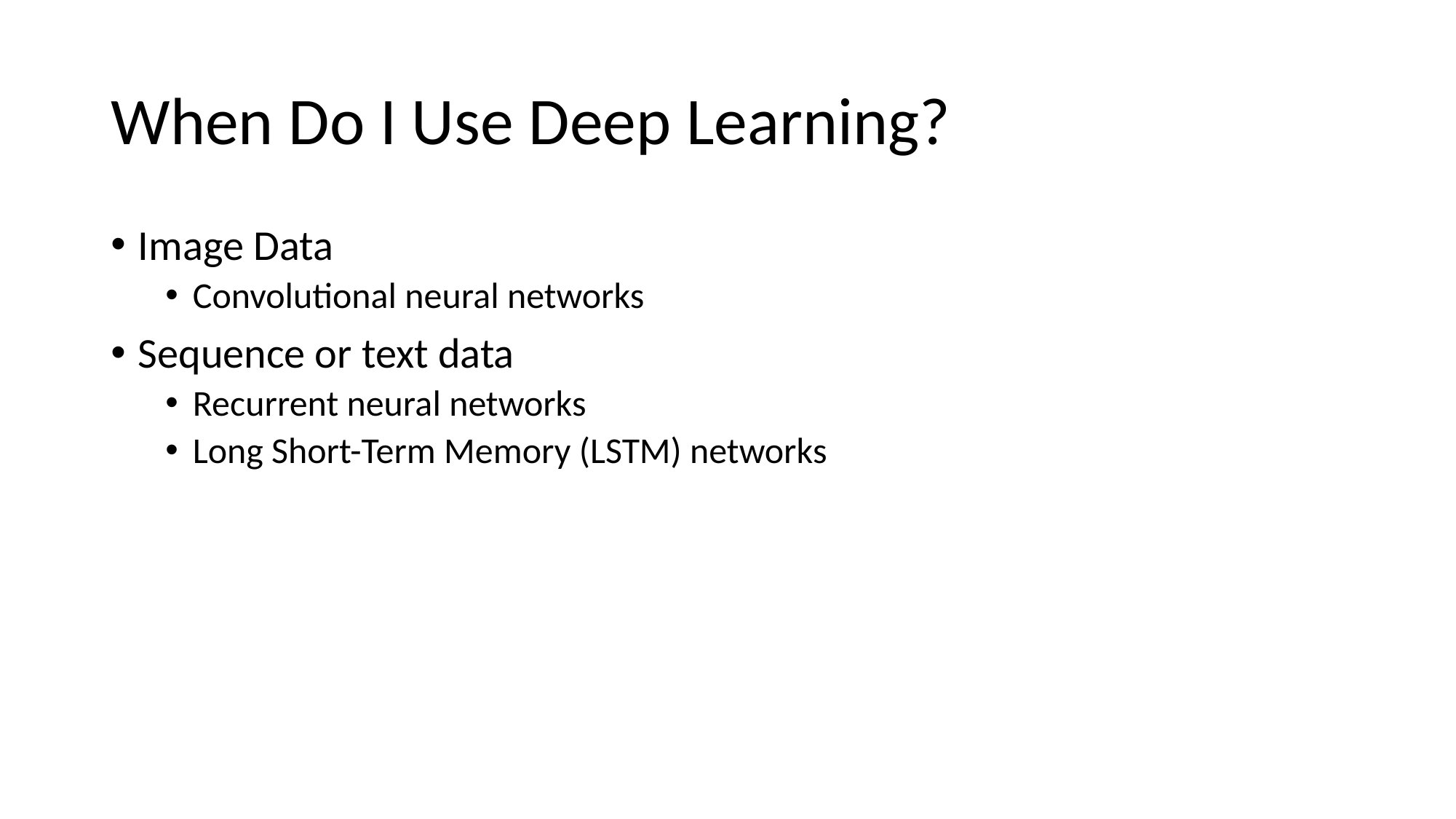

# When Do I Use Deep Learning?
Image Data
Convolutional neural networks
Sequence or text data
Recurrent neural networks
Long Short-Term Memory (LSTM) networks